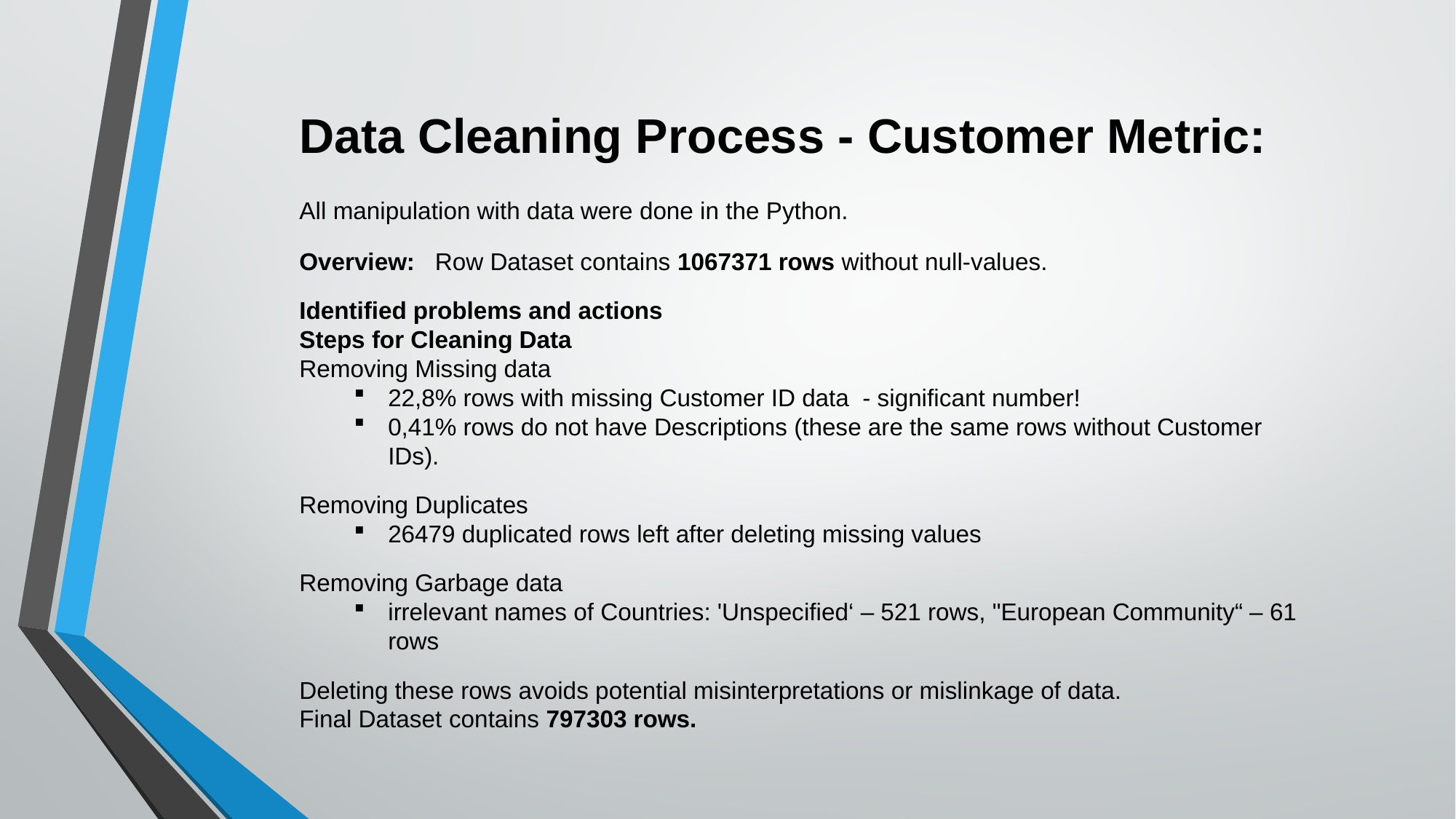

Data Cleaning Process - Customer Metric:

All manipulation with data were done in the Python.

Overview:   Row Dataset contains 1067371 rows without null-values.

Identified problems and actions
Steps for Cleaning Data
Removing Missing data
22,8% rows with missing Customer ID data  - significant number!
0,41% rows do not have Descriptions (these are the same rows without Customer IDs).

Removing Duplicates
26479 duplicated rows left after deleting missing values

Removing Garbage data
irrelevant names of Countries: 'Unspecified‘ – 521 rows, "European Community“ – 61 rows

Deleting these rows avoids potential misinterpretations or mislinkage of data.
Final Dataset contains 797303 rows.